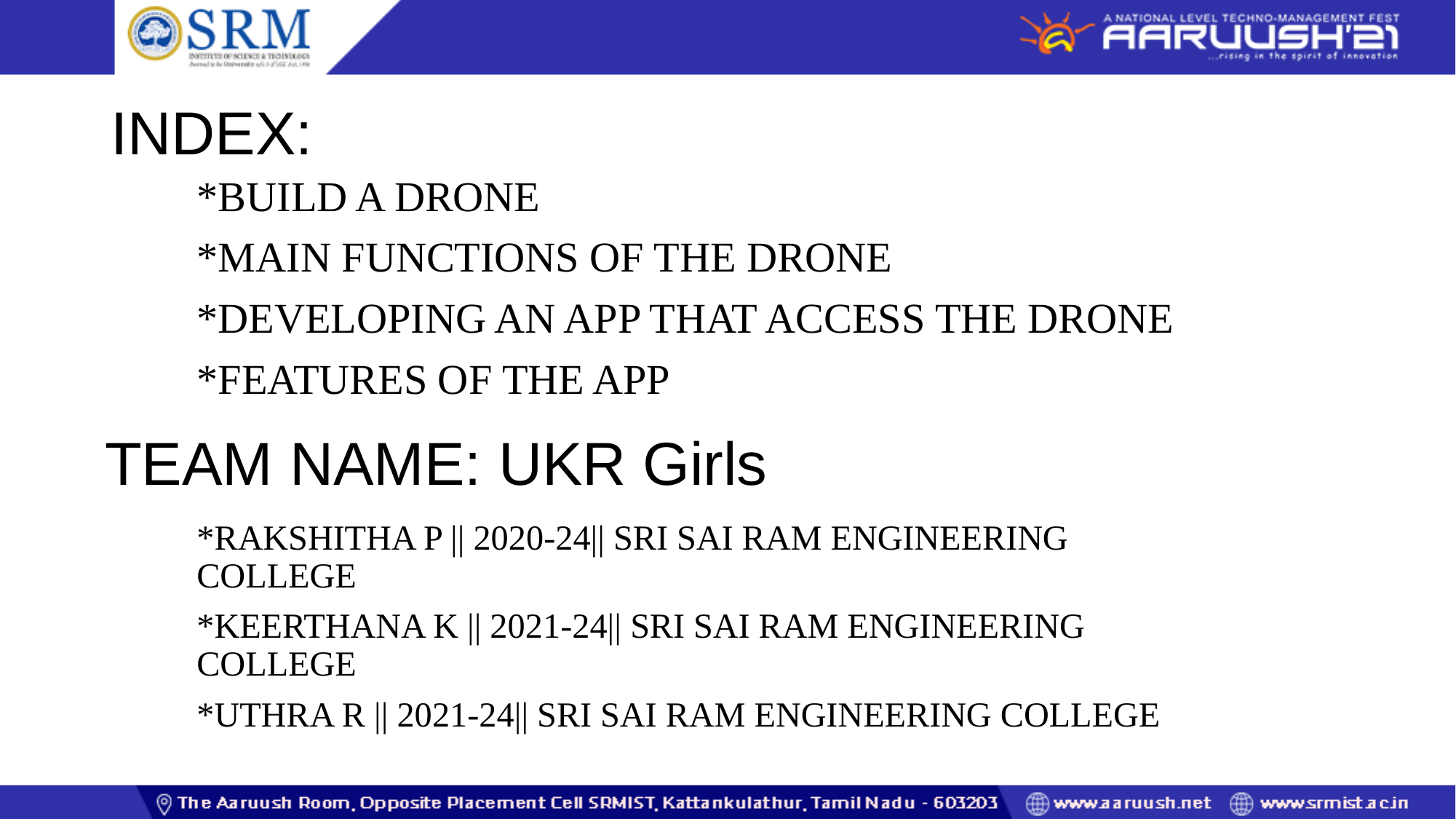

# INDEX:
*BUILD A DRONE
*MAIN FUNCTIONS OF THE DRONE
*DEVELOPING AN APP THAT ACCESS THE DRONE
*FEATURES OF THE APP

TEAM NAME: UKR Girls
*RAKSHITHA P || 2020-24|| SRI SAI RAM ENGINEERING COLLEGE
*KEERTHANA K || 2021-24|| SRI SAI RAM ENGINEERING COLLEGE
*UTHRA R || 2021-24|| SRI SAI RAM ENGINEERING COLLEGE